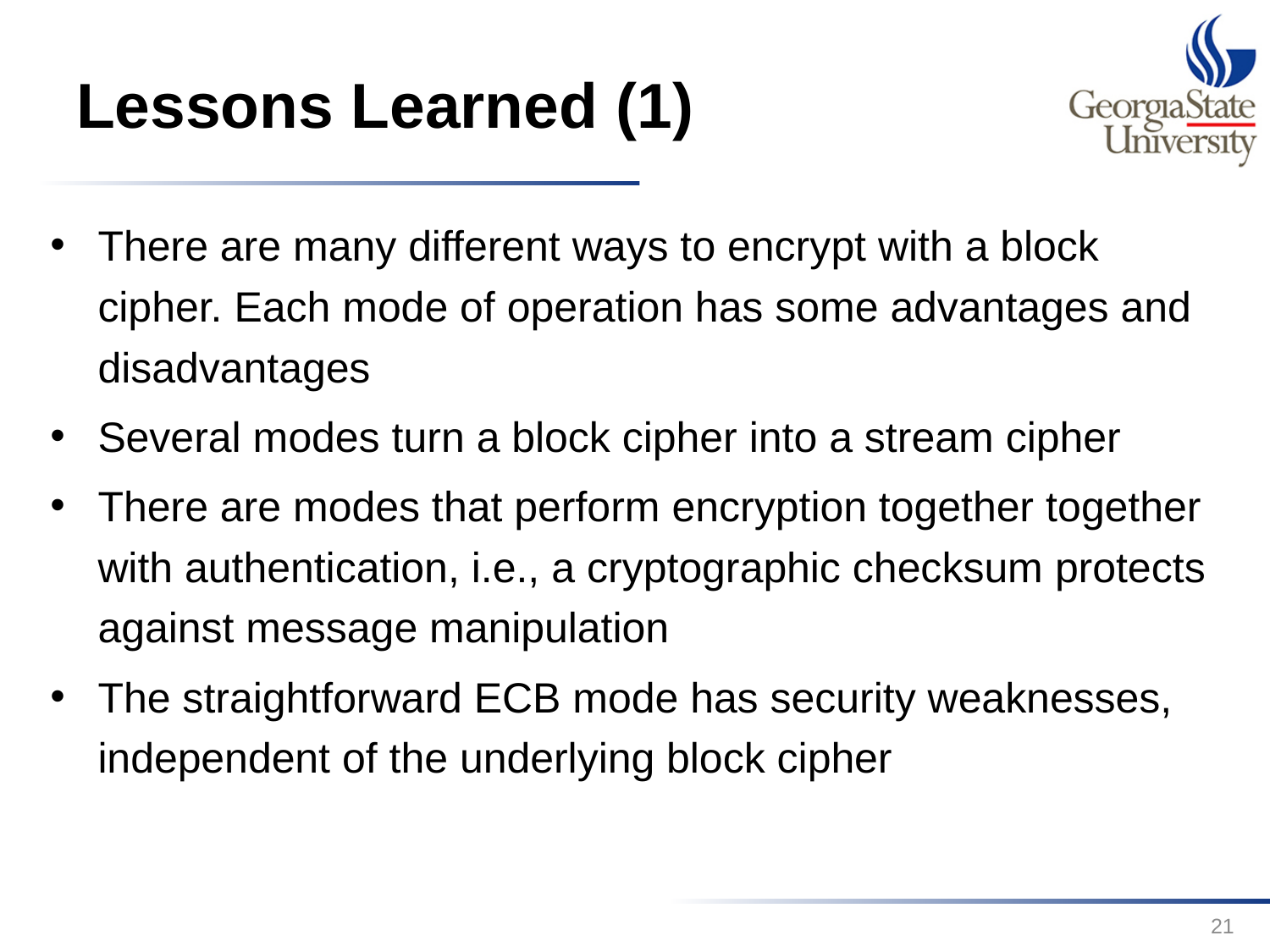

# Lessons Learned (1)
There are many different ways to encrypt with a block cipher. Each mode of operation has some advantages and disadvantages
Several modes turn a block cipher into a stream cipher
There are modes that perform encryption together together with authentication, i.e., a cryptographic checksum protects against message manipulation
The straightforward ECB mode has security weaknesses, independent of the underlying block cipher

21